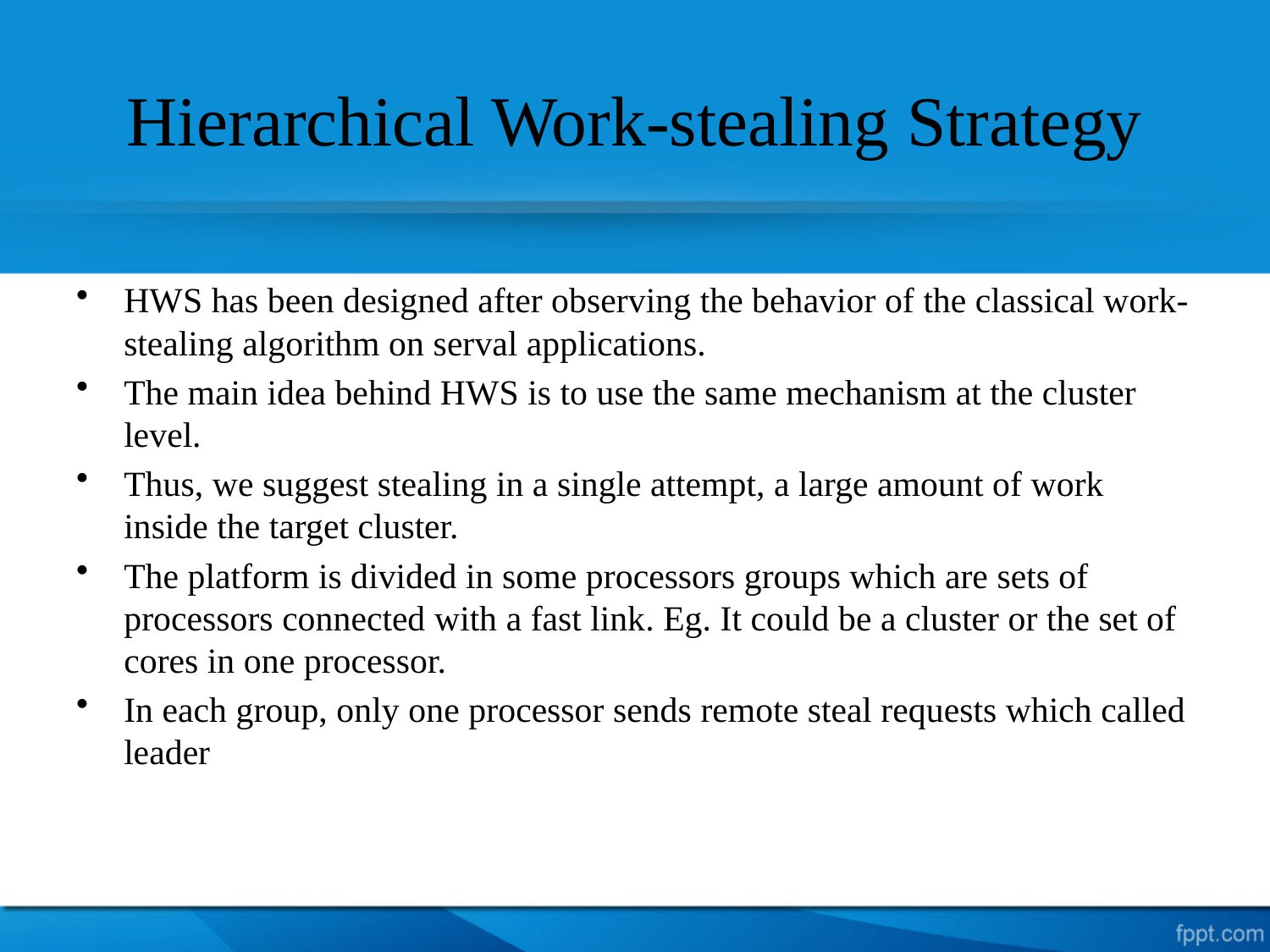

# Hierarchical Work-stealing Strategy

HWS has been designed after observing the behavior of the classical work-stealing algorithm on serval applications.
The main idea behind HWS is to use the same mechanism at the cluster level.
Thus, we suggest stealing in a single attempt, a large amount of work inside the target cluster.
The platform is divided in some processors groups which are sets of processors connected with a fast link. Eg. It could be a cluster or the set of cores in one processor.
In each group, only one processor sends remote steal requests which called leader